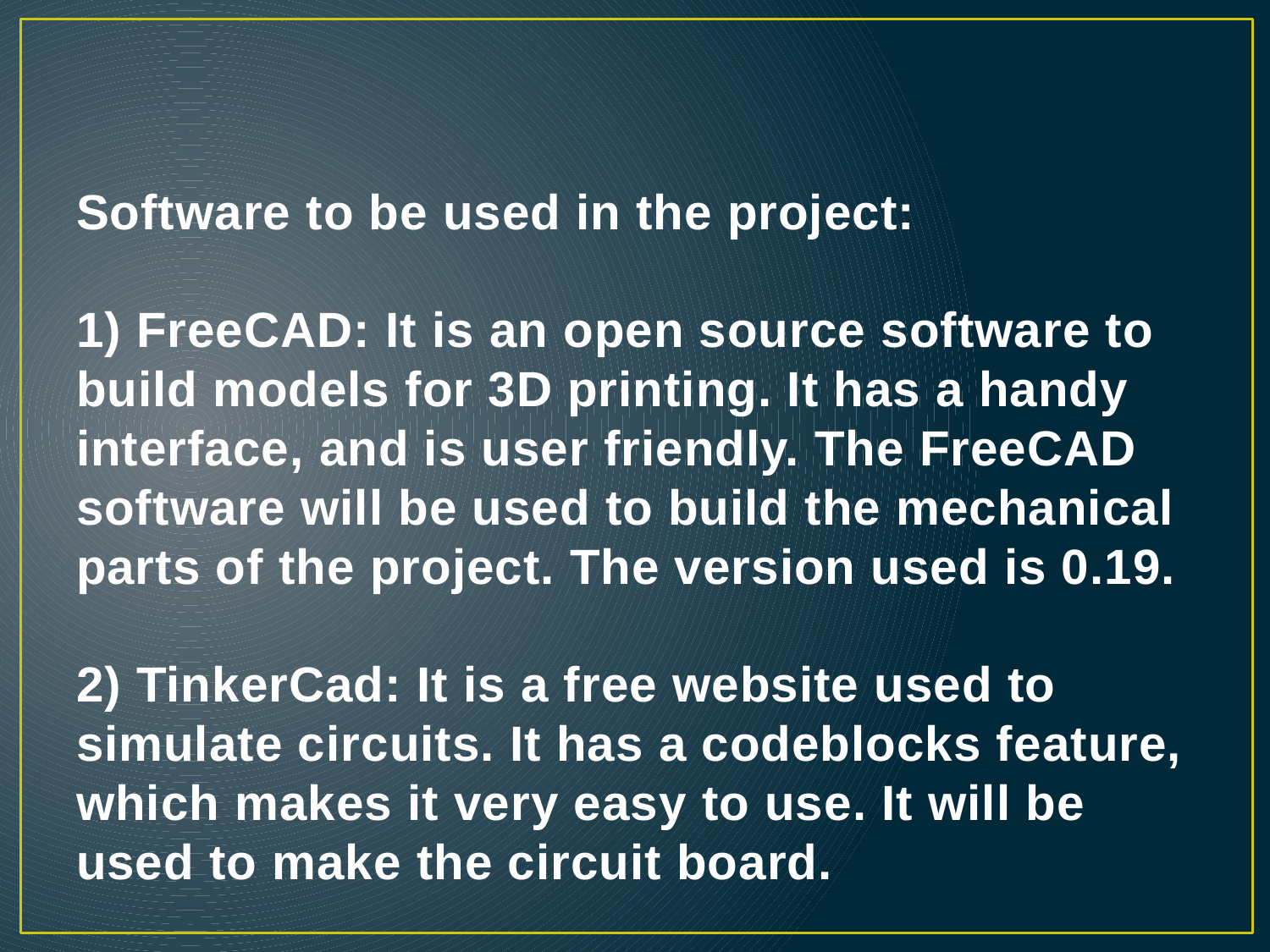

# Software to be used in the project: 1) FreeCAD: It is an open source software to build models for 3D printing. It has a handy interface, and is user friendly. The FreeCAD software will be used to build the mechanical parts of the project. The version used is 0.19. 2) TinkerCad: It is a free website used to simulate circuits. It has a codeblocks feature, which makes it very easy to use. It will be used to make the circuit board.